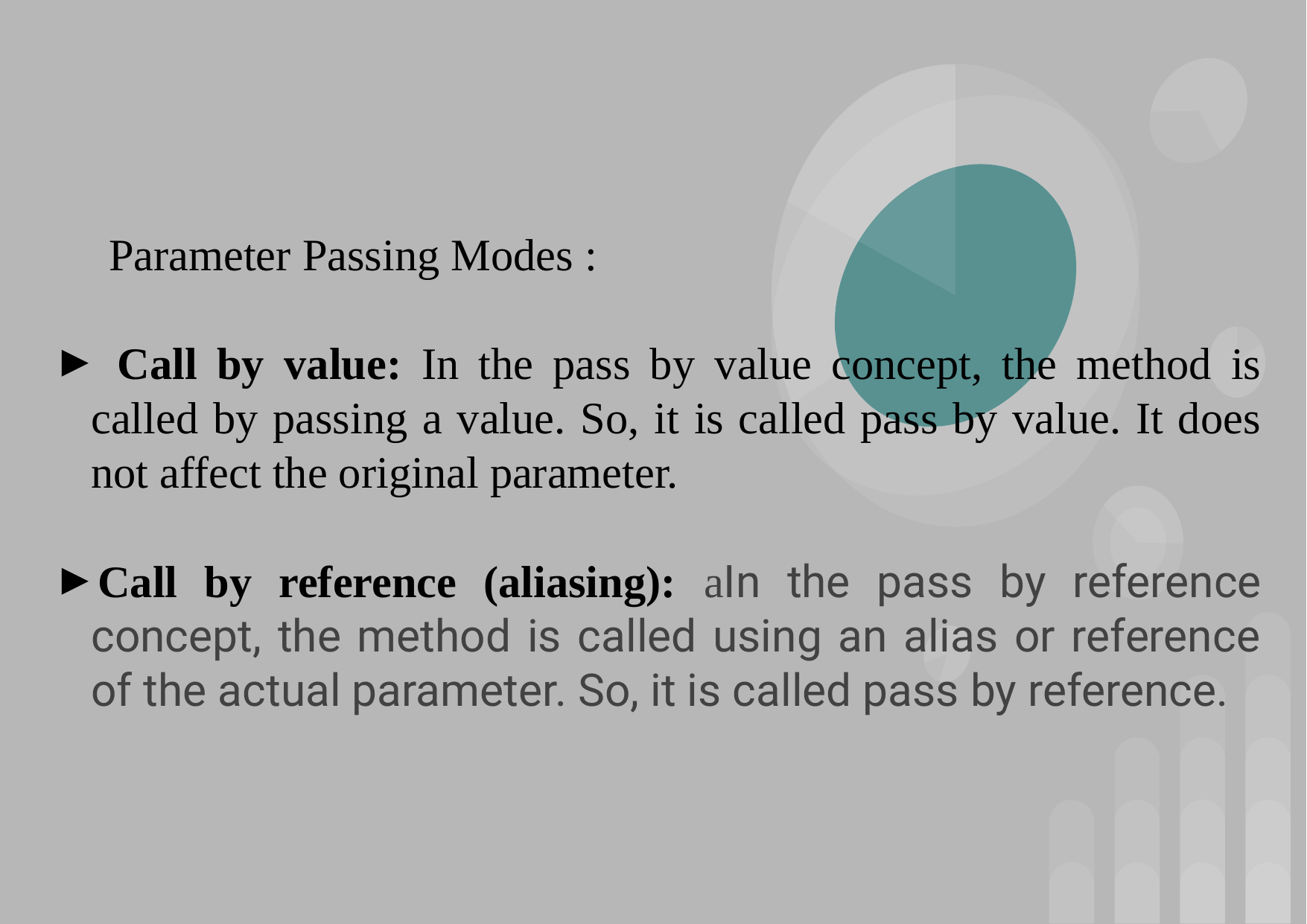

Parameter Passing Modes :

 Call by value: In the pass by value concept, the method is called by passing a value. So, it is called pass by value. It does not affect the original parameter.

Call by reference (aliasing): aIn the pass by reference concept, the method is called using an alias or reference of the actual parameter. So, it is called pass by reference.